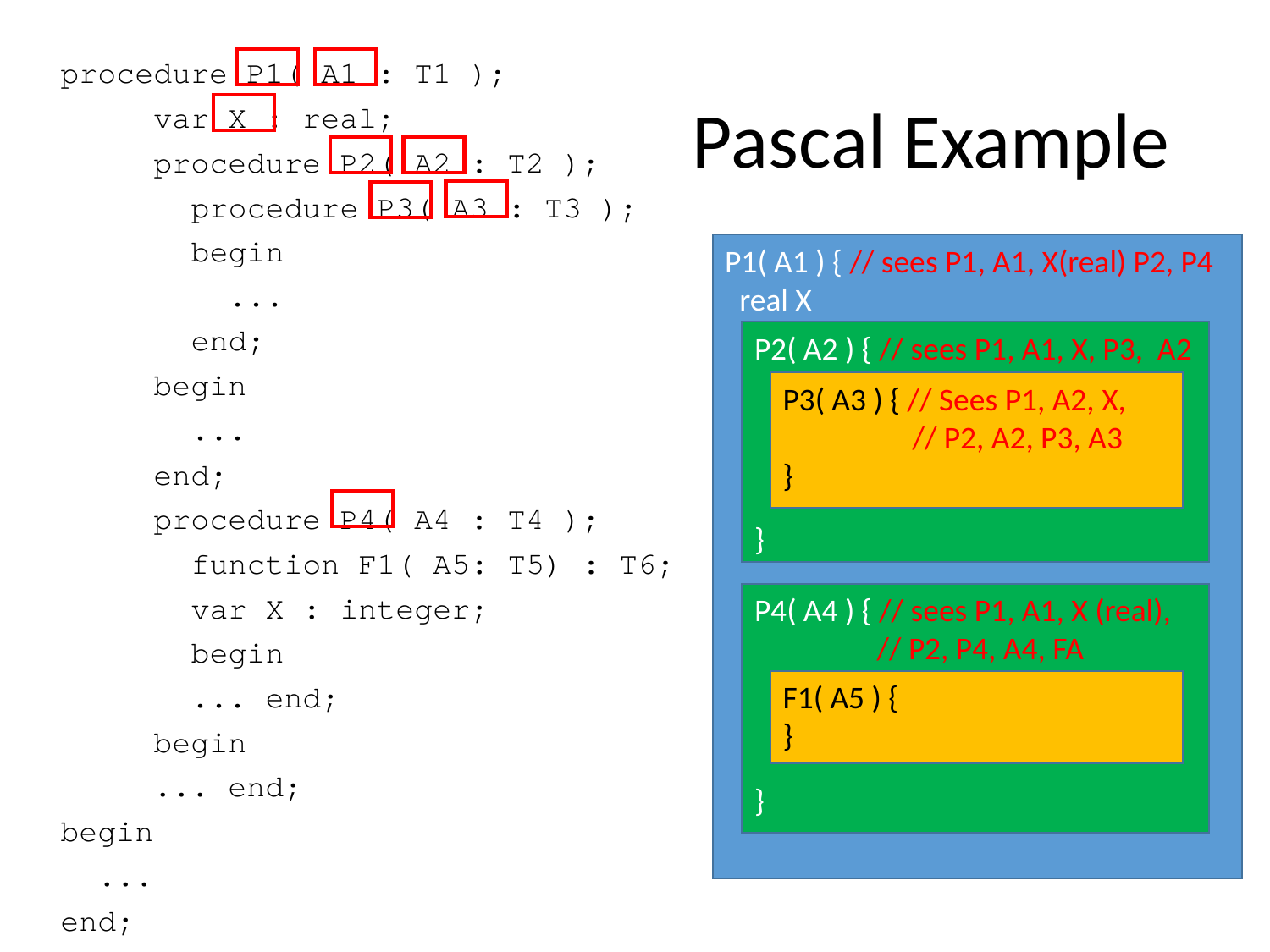

procedure P1( A1 : T1 );
     var X : real;
     procedure P2( A2 : T2 );
       procedure P3( A3 : T3 );
       begin
         ...
       end;
     begin
       ...
     end;
     procedure P4( A4 : T4 );
       function F1( A5: T5) : T6;
       var X : integer;
       begin
       ... end;
     begin
     ... end;
begin
  ...
end;
# Pascal Example

P1( A1 ) { // sees P1, A1, X(real) P2, P4
  real X

P2( A2 ) { // sees P1, A1, X, P3,  A2

}
P3( A3 ) { // Sees P1, A2, X,
                  // P2, A2, P3, A3
}

P4( A4 ) { // sees P1, A1, X (real),
                 // P2, P4, A4, FA
  int X

}
F1( A5 ) {
}